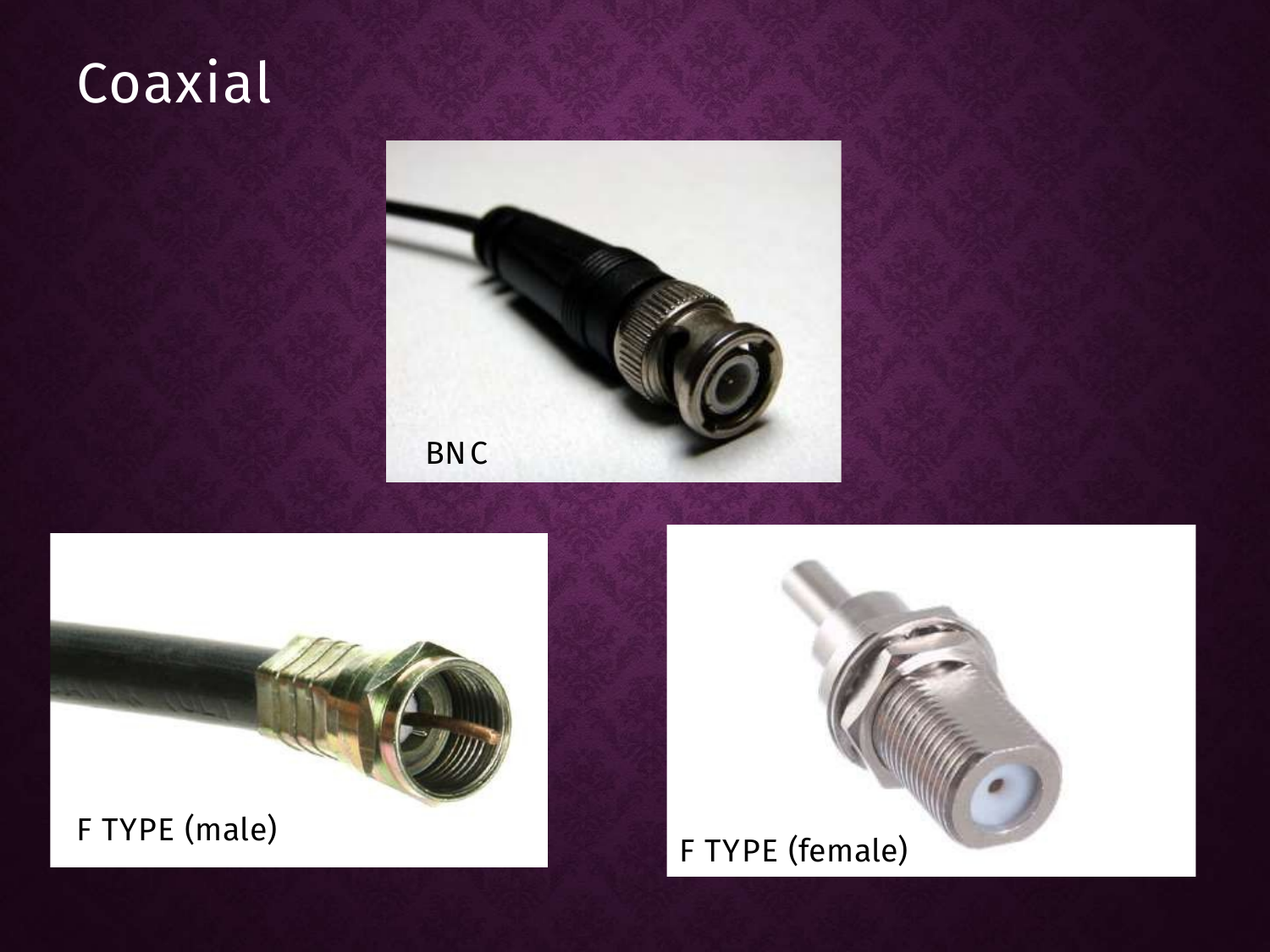

# Coaxial

BNC

F TYPE (male)
F TYPE (female)